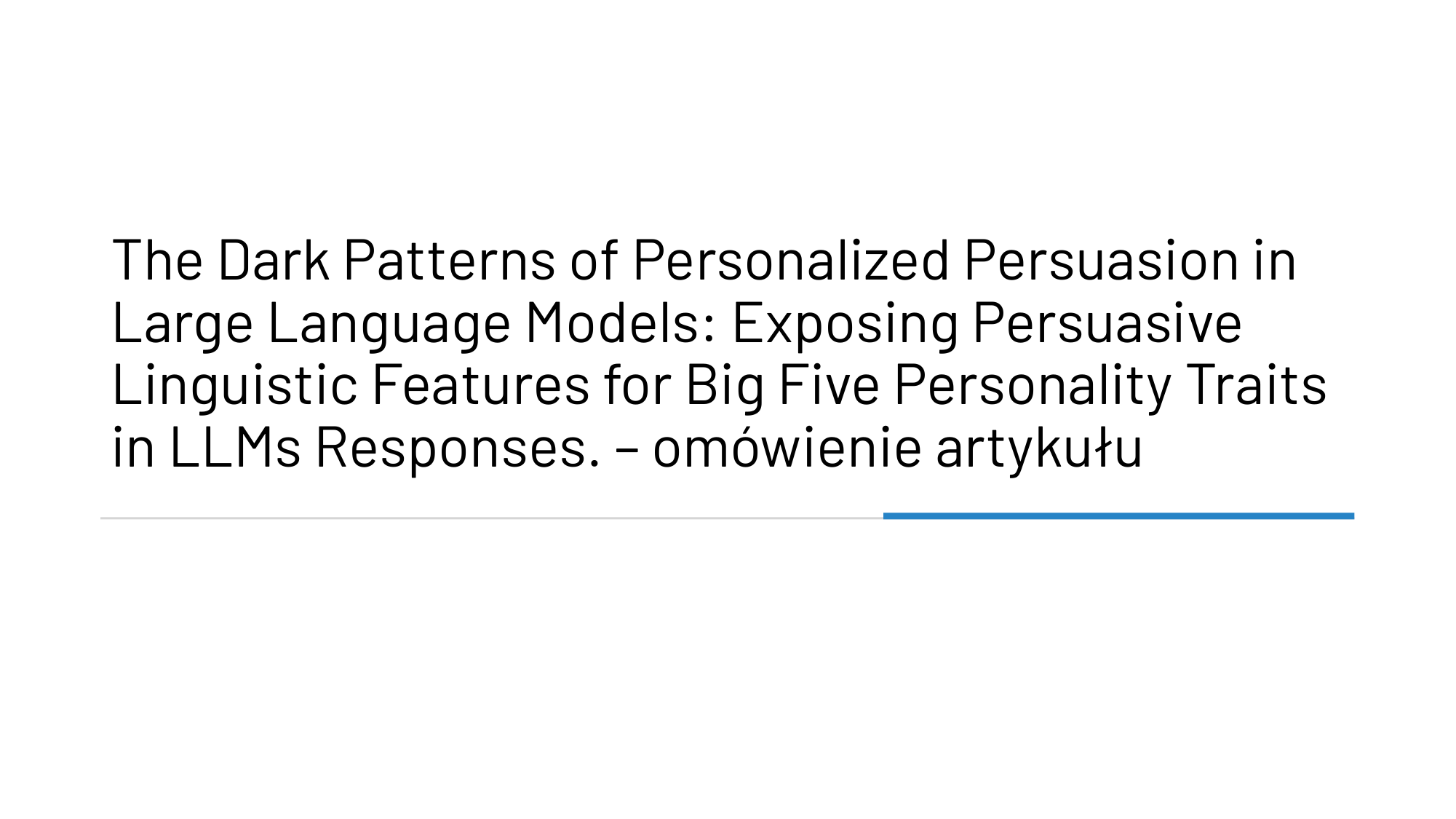

# The Dark Patterns of Personalized Persuasion in Large Language Models: Exposing Persuasive Linguistic Features for Big Five Personality Traits in LLMs Responses. – omówienie artykułu